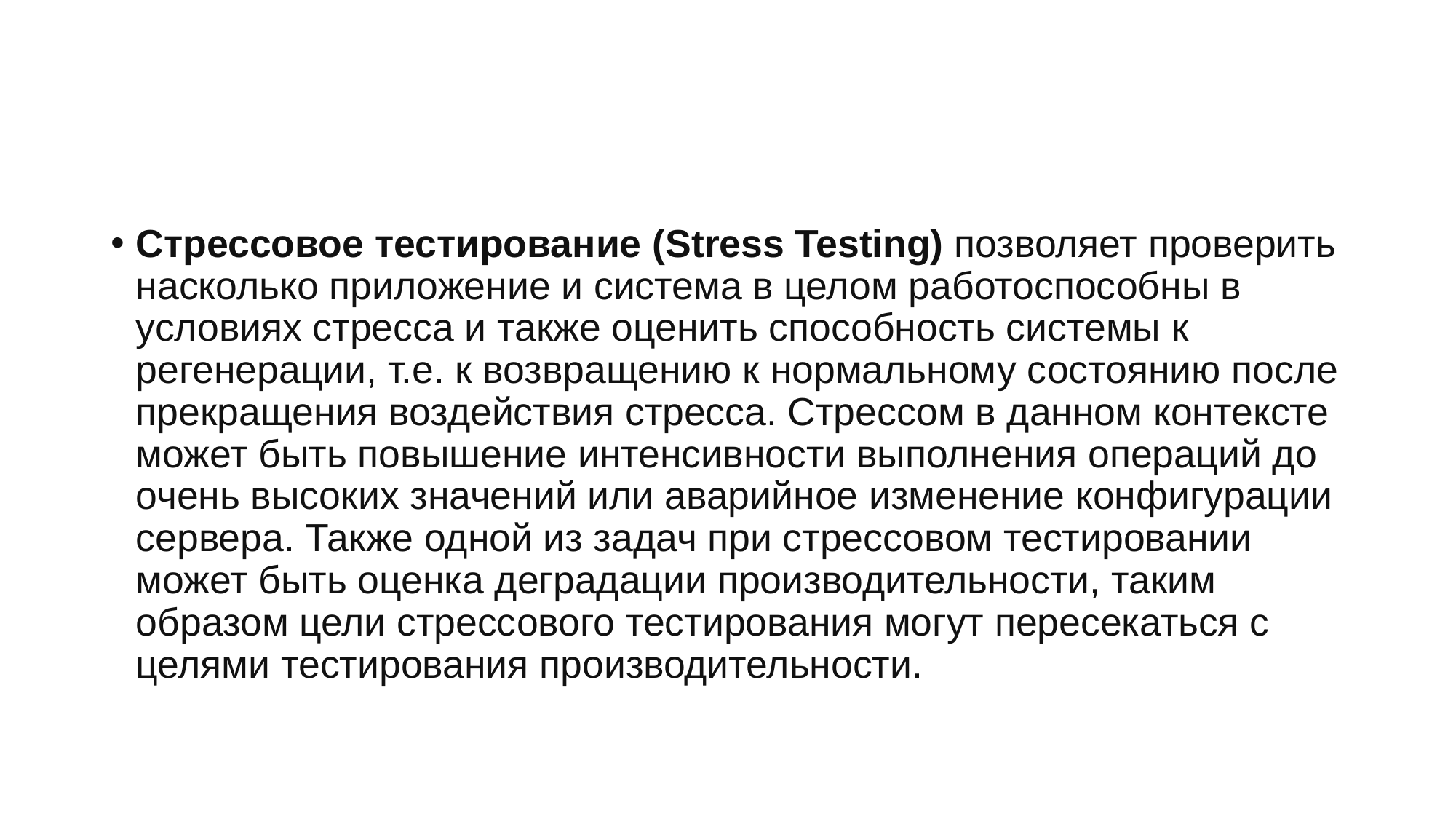

#
Стрессовое тестирование (Stress Testing) позволяет проверить насколько приложение и система в целом работоспособны в условиях стресса и также оценить способность системы к регенерации, т.е. к возвращению к нормальному состоянию после прекращения воздействия стресса. Стрессом в данном контексте может быть повышение интенсивности выполнения операций до очень высоких значений или аварийное изменение конфигурации сервера. Также одной из задач при стрессовом тестировании может быть оценка деградации производительности, таким образом цели стрессового тестирования могут пересекаться с целями тестирования производительности.